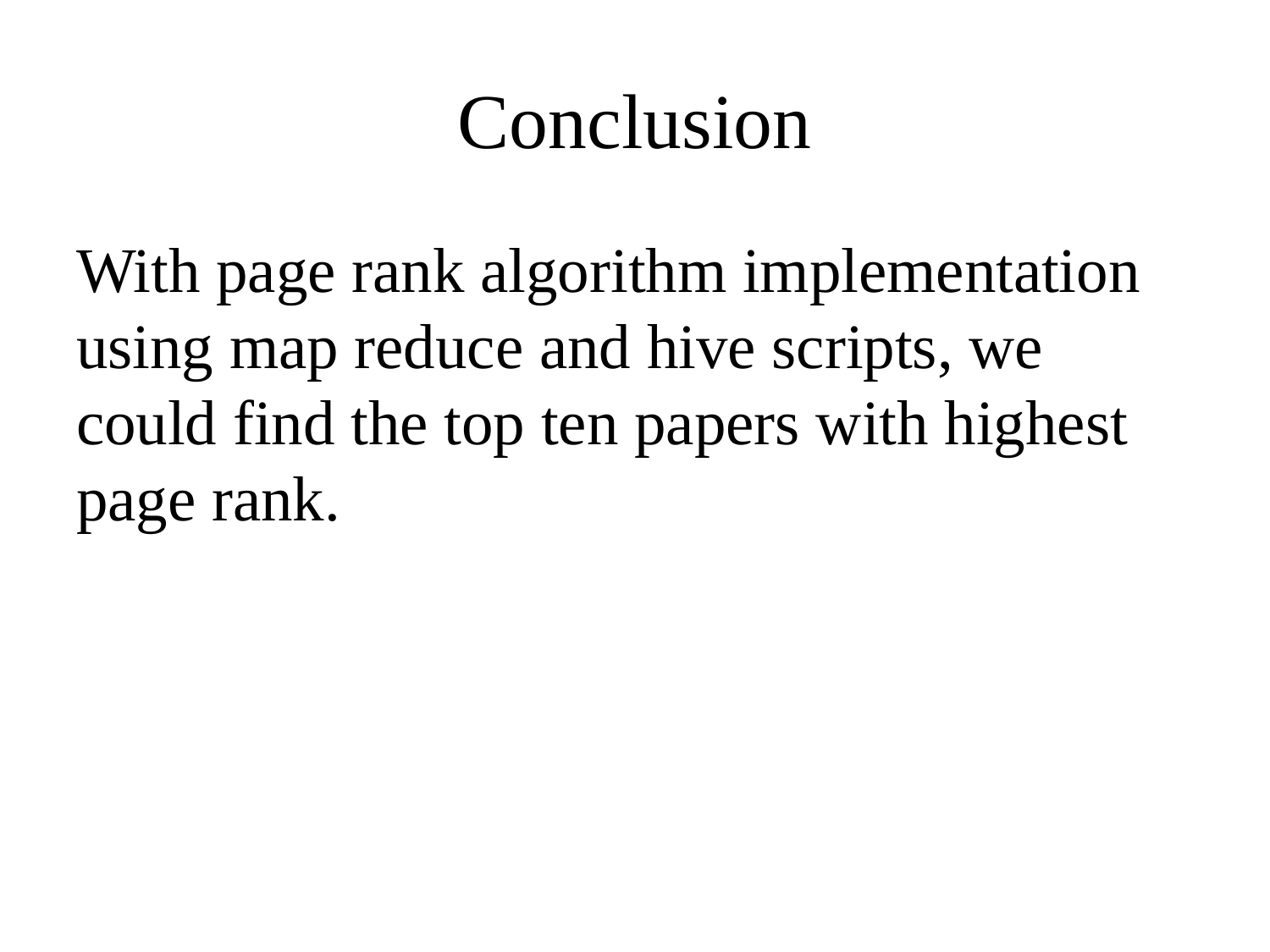

# Conclusion
With page rank algorithm implementation using map reduce and hive scripts, we could find the top ten papers with highest page rank.